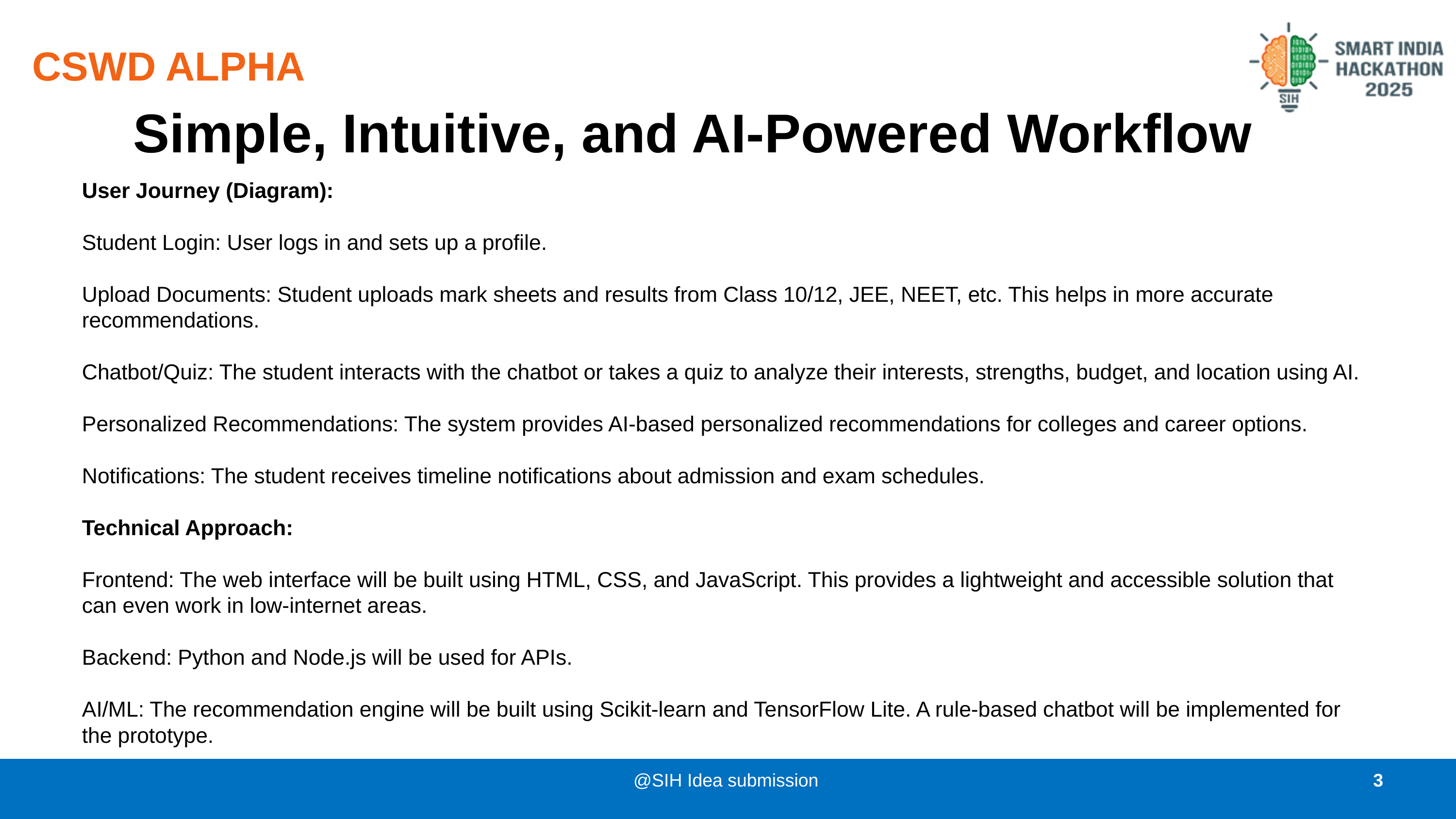

CSWD ALPHA

Simple, Intuitive, and AI-Powered Workflow
User Journey (Diagram):

Student Login: User logs in and sets up a profile.

Upload Documents: Student uploads mark sheets and results from Class 10/12, JEE, NEET, etc. This helps in more accurate recommendations.

Chatbot/Quiz: The student interacts with the chatbot or takes a quiz to analyze their interests, strengths, budget, and location using AI.

Personalized Recommendations: The system provides AI-based personalized recommendations for colleges and career options.

Notifications: The student receives timeline notifications about admission and exam schedules.

Technical Approach:

Frontend: The web interface will be built using HTML, CSS, and JavaScript. This provides a lightweight and accessible solution that can even work in low-internet areas.

Backend: Python and Node.js will be used for APIs.

AI/ML: The recommendation engine will be built using Scikit-learn and TensorFlow Lite. A rule-based chatbot will be implemented for the prototype.

@SIH Idea submission

3